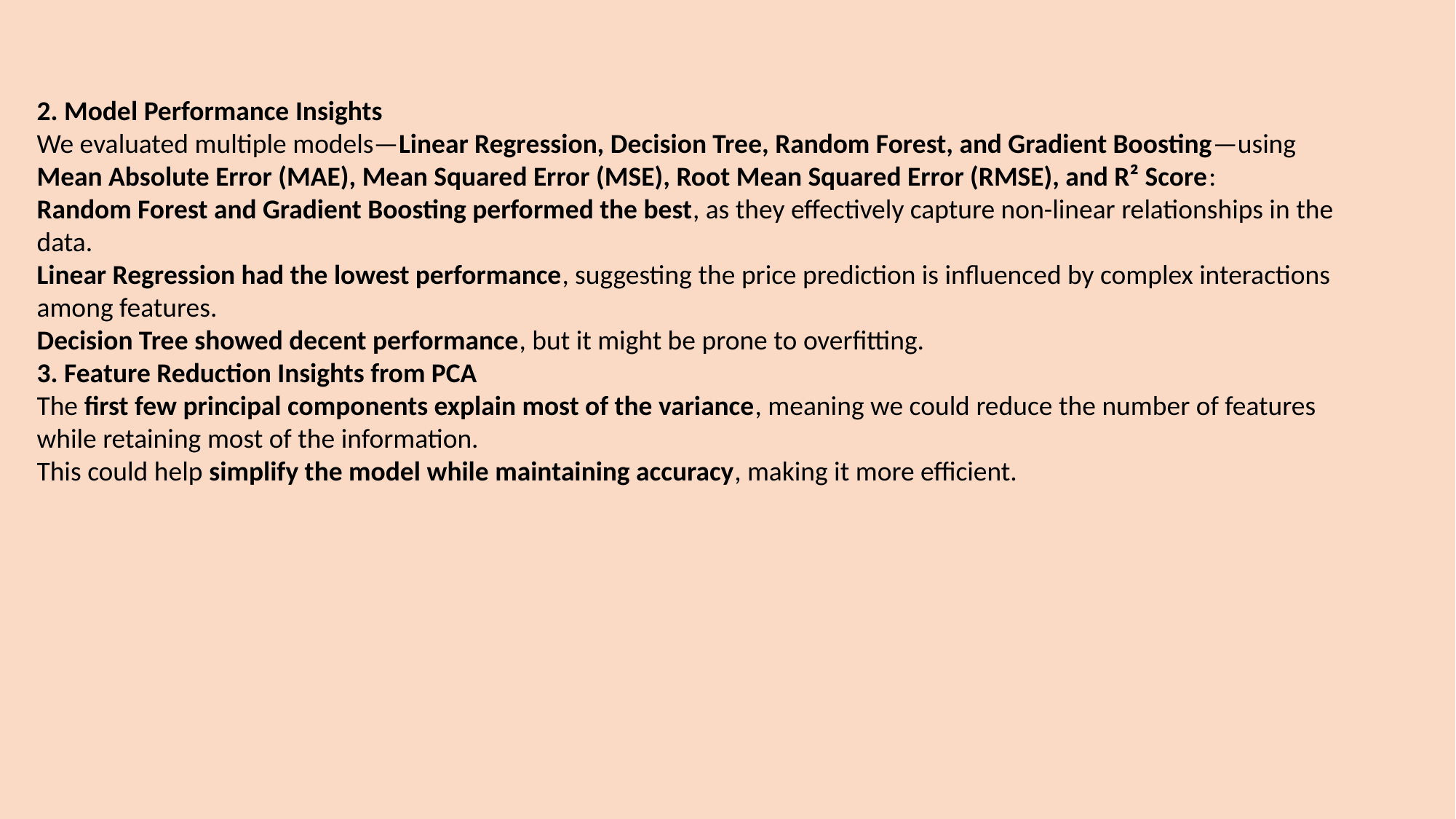

2. Model Performance Insights
We evaluated multiple models—Linear Regression, Decision Tree, Random Forest, and Gradient Boosting—using Mean Absolute Error (MAE), Mean Squared Error (MSE), Root Mean Squared Error (RMSE), and R² Score:
Random Forest and Gradient Boosting performed the best, as they effectively capture non-linear relationships in the data.
Linear Regression had the lowest performance, suggesting the price prediction is influenced by complex interactions among features.
Decision Tree showed decent performance, but it might be prone to overfitting.
3. Feature Reduction Insights from PCA
The first few principal components explain most of the variance, meaning we could reduce the number of features while retaining most of the information.
This could help simplify the model while maintaining accuracy, making it more efficient.